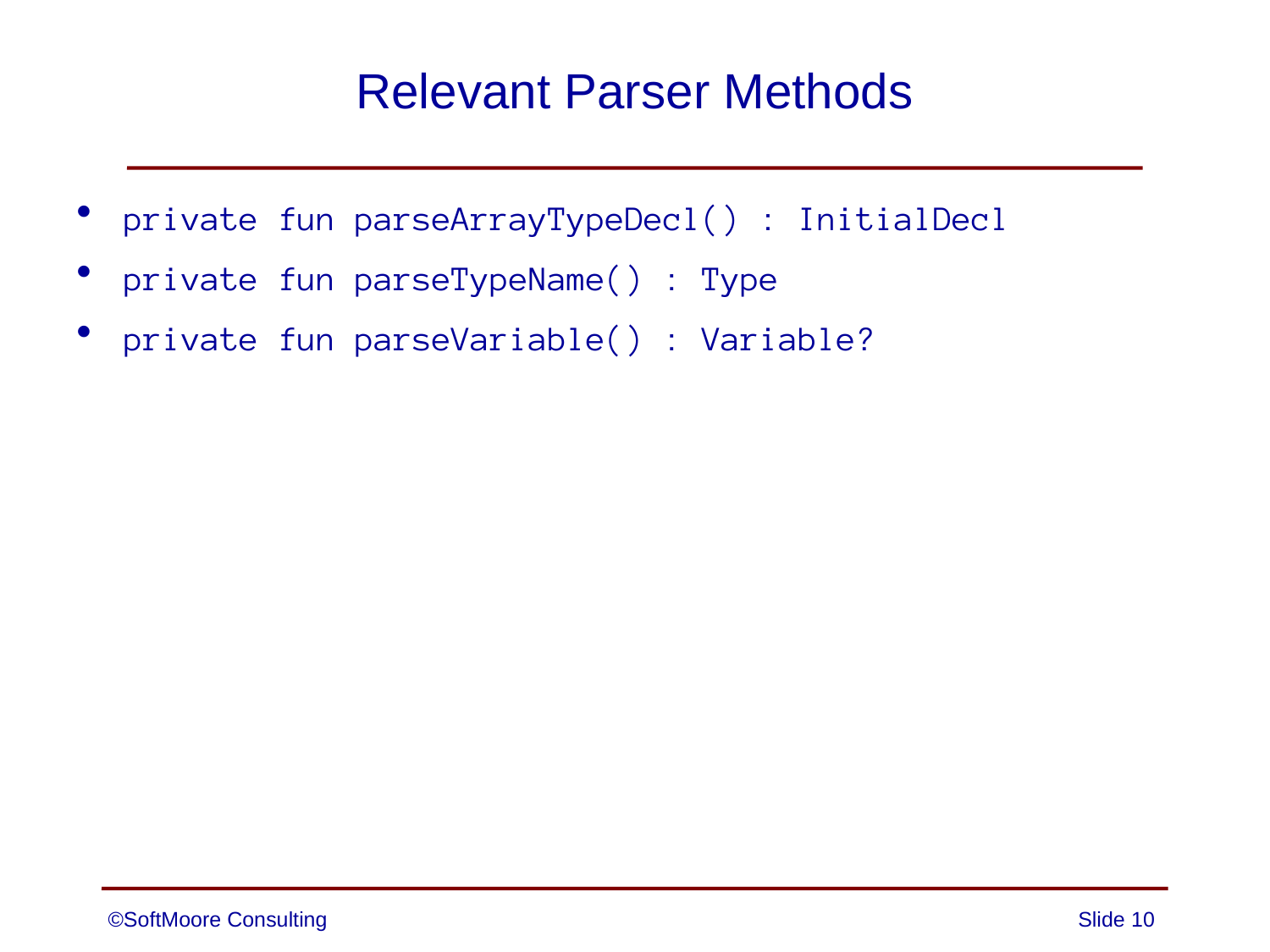

# Relevant Parser Methods
private fun parseArrayTypeDecl() : InitialDecl
private fun parseTypeName() : Type
private fun parseVariable() : Variable?

©SoftMoore Consulting
Slide 10